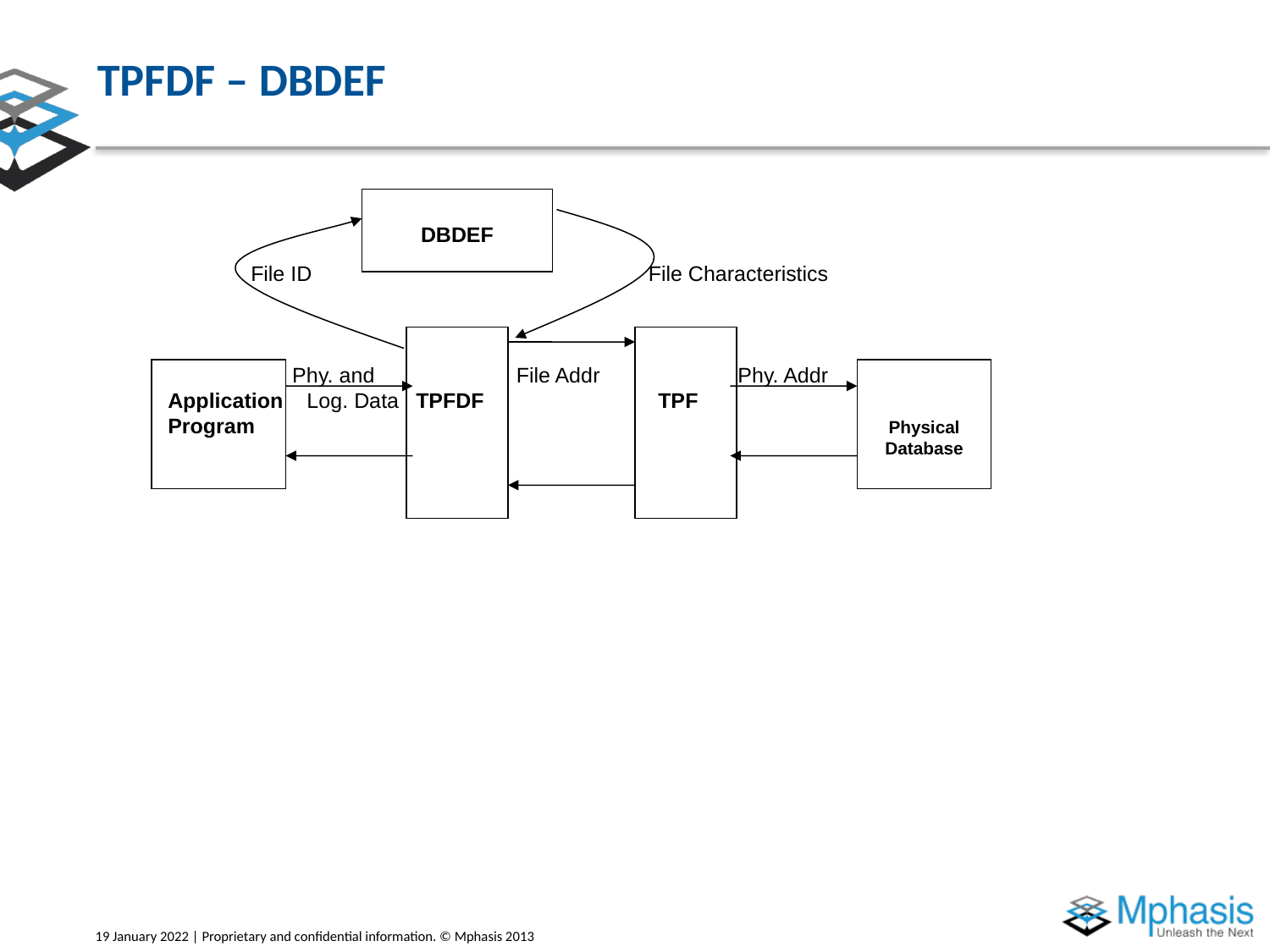

# TPFDF – DBDEF

DBDEF

TPFDF

TPF

Application Program

Physical Database

                 File ID                                                         File Characteristics

                        Phy. and                        File Addr                        Phy. Addr
   Application    Log. Data	  TPFDF		TPF
   Program